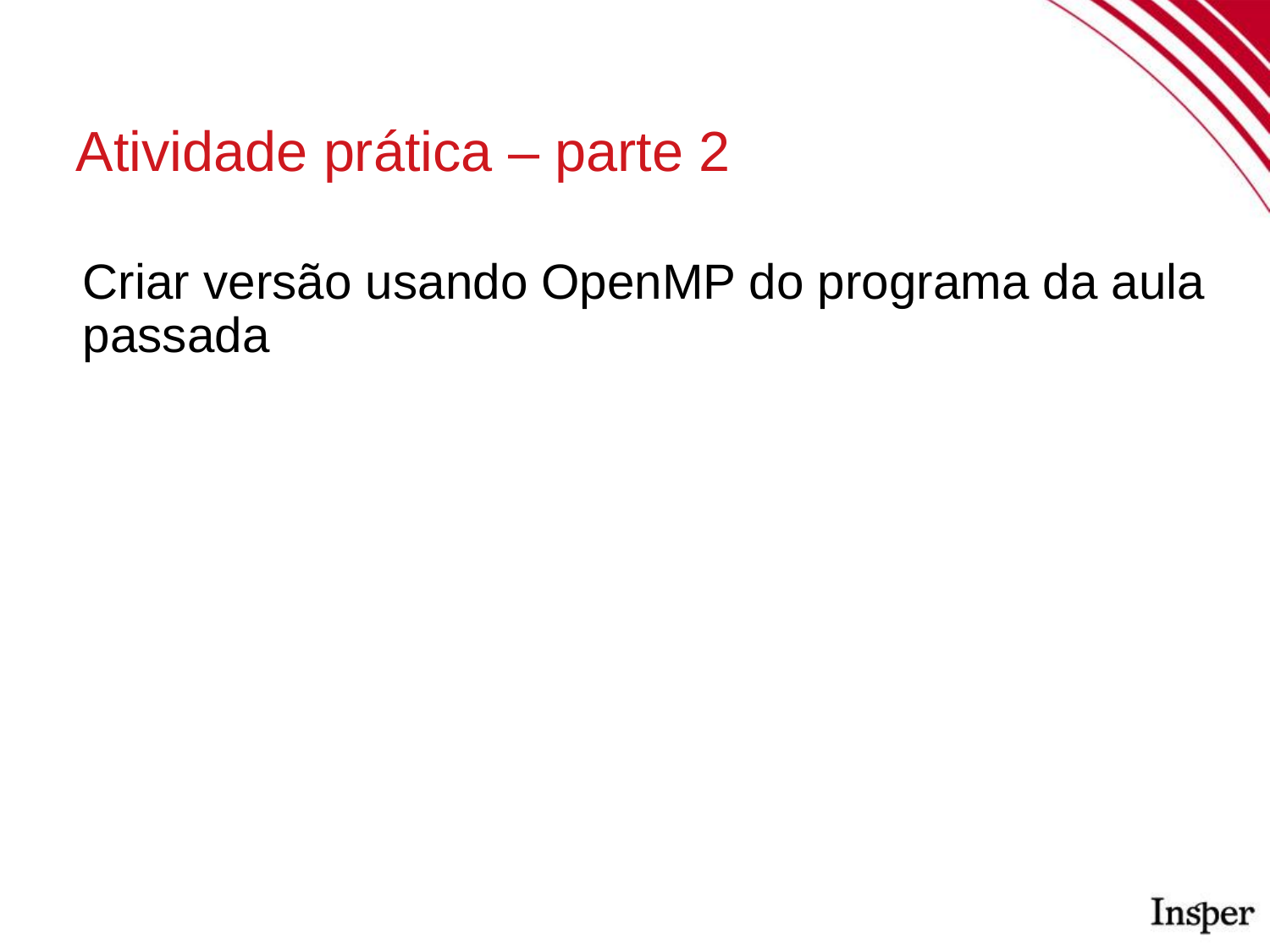

Atividade prática – parte 2
Criar versão usando OpenMP do programa da aula passada